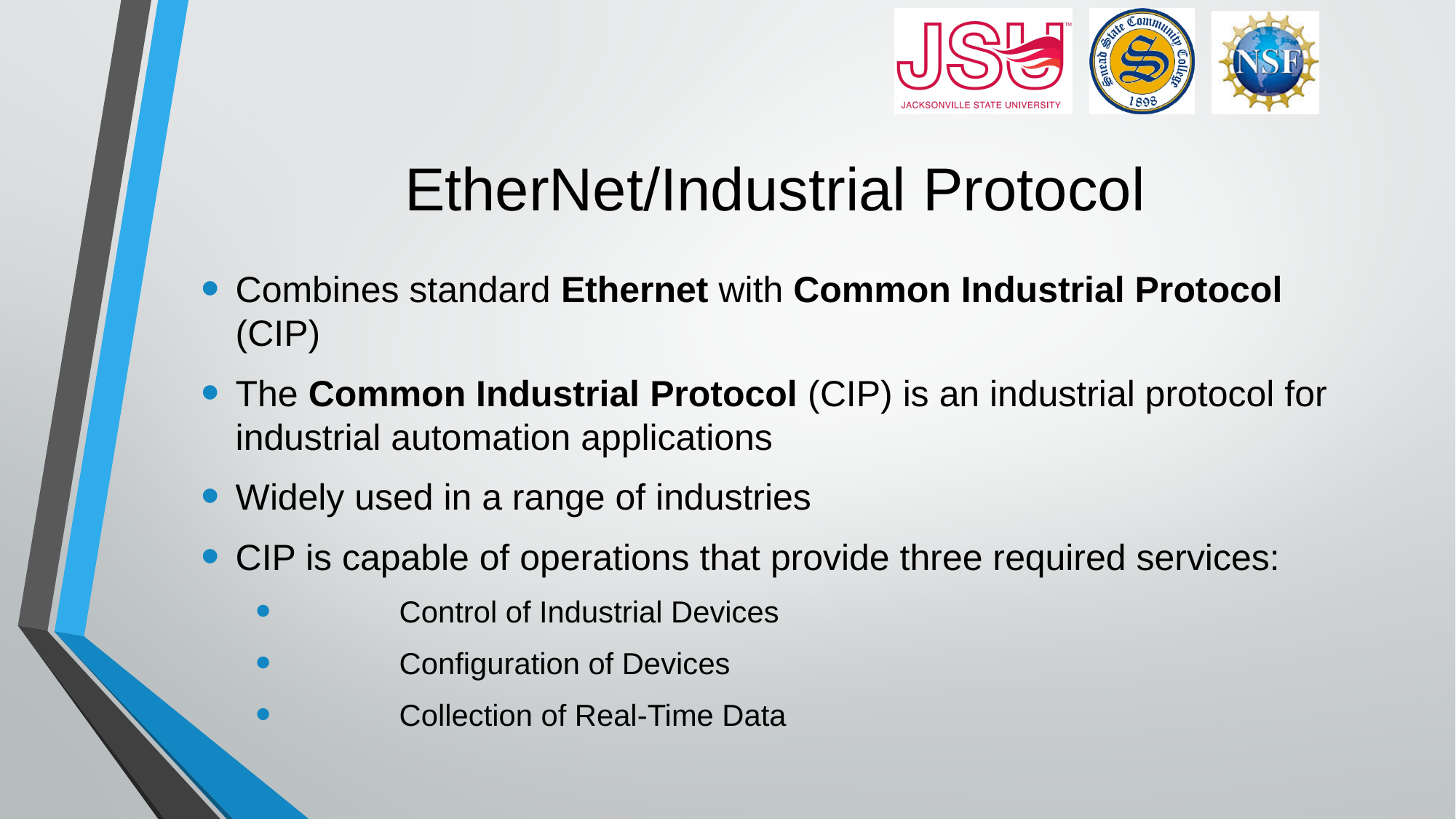

# EtherNet/Industrial Protocol
Combines standard Ethernet with Common Industrial Protocol (CIP)
The Common Industrial Protocol (CIP) is an industrial protocol for industrial automation applications
Widely used in a range of industries
CIP is capable of operations that provide three required services:
	Control of Industrial Devices
	Configuration of Devices
	Collection of Real-Time Data